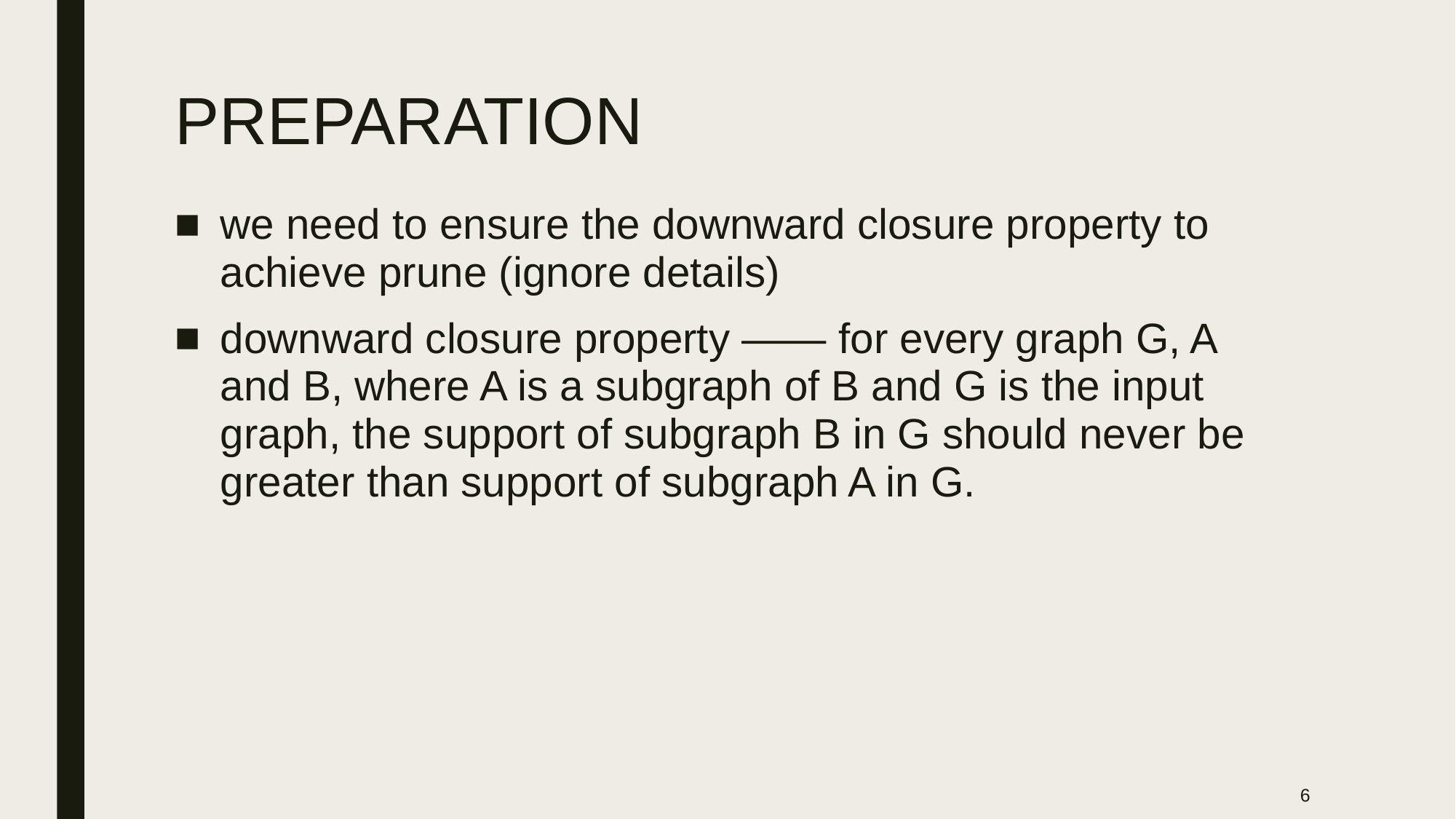

# PREPARATION
we need to ensure the downward closure property to achieve prune (ignore details)
downward closure property —— for every graph G, A and B, where A is a subgraph of B and G is the input graph, the support of subgraph B in G should never be greater than support of subgraph A in G.
6